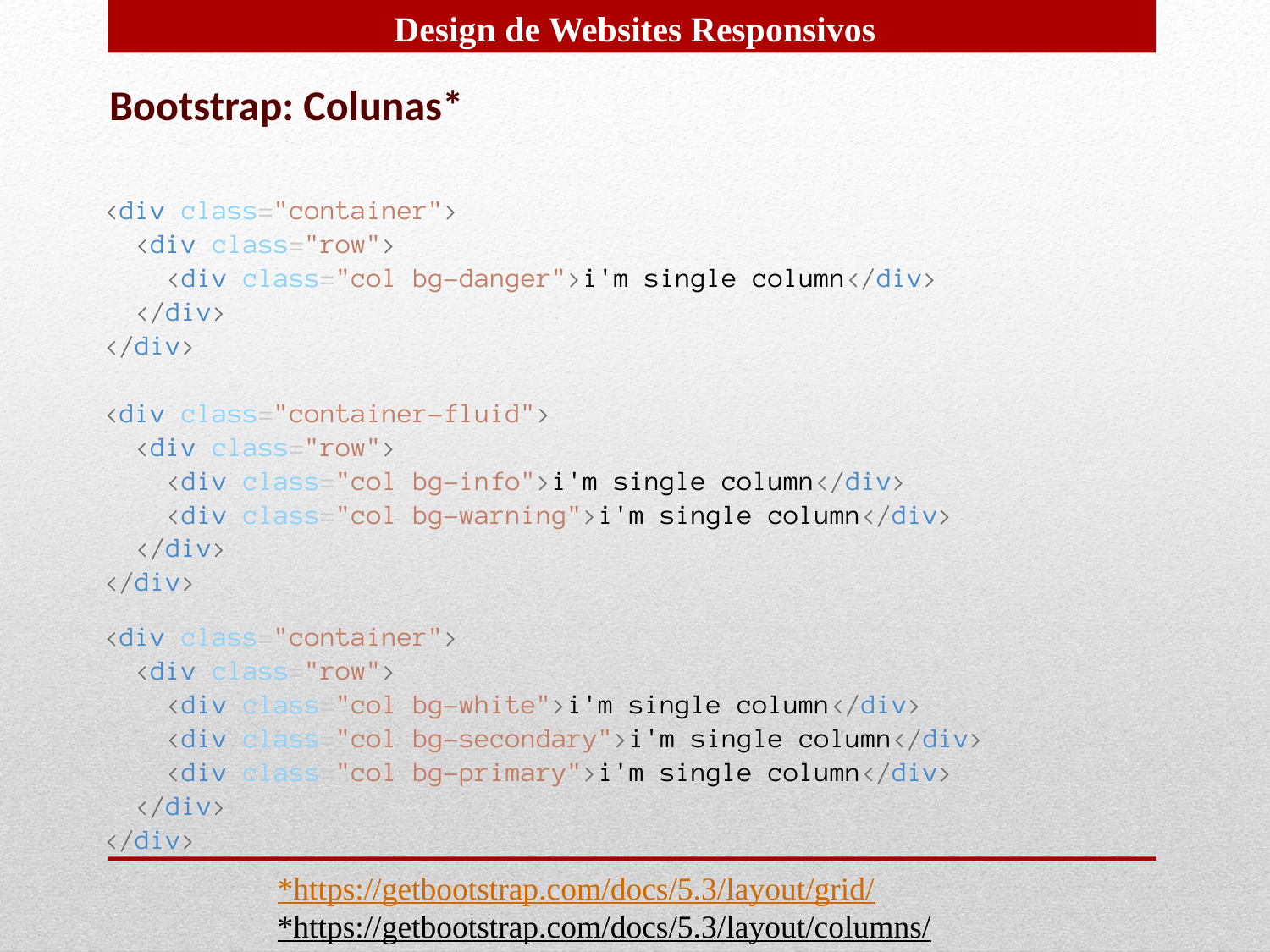

Bootstrap: Colunas*
<div class="container">
  <div class="row">
    <div class="col bg-danger">i'm single column</div>
  </div>
</div>

<div class="container-fluid">
  <div class="row">
    <div class="col bg-info">i'm single column</div>
    <div class="col bg-warning">i'm single column</div>
  </div>
</div>

<div class="container">
  <div class="row">
    <div class="col bg-white">i'm single column</div>
    <div class="col bg-secondary">i'm single column</div>
    <div class="col bg-primary">i'm single column</div>
  </div>
</div>
*https://getbootstrap.com/docs/5.3/layout/grid/
*https://getbootstrap.com/docs/5.3/layout/columns/